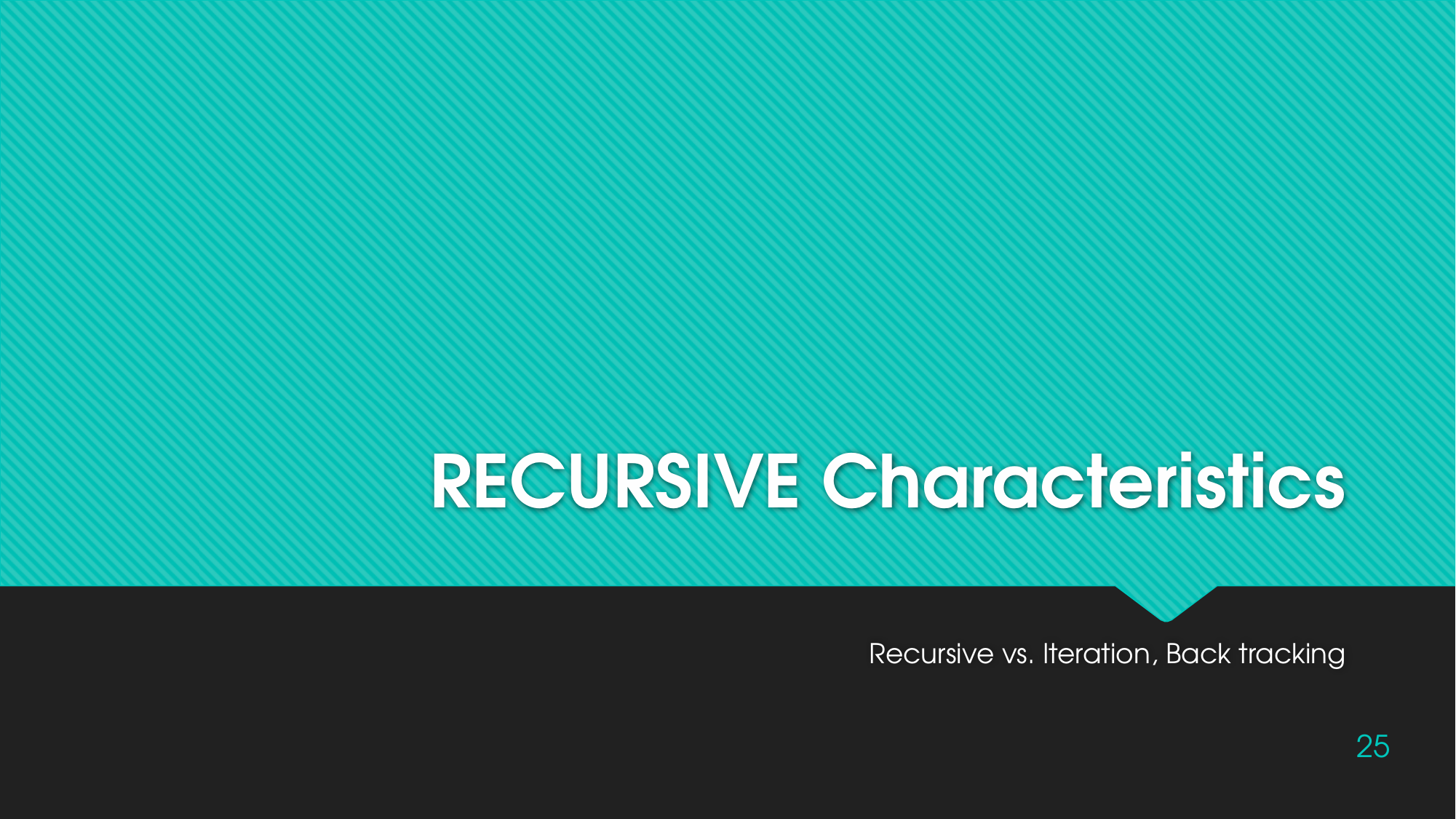

# RECURSIVE Characteristics
Recursive vs. Iteration, Back tracking
25